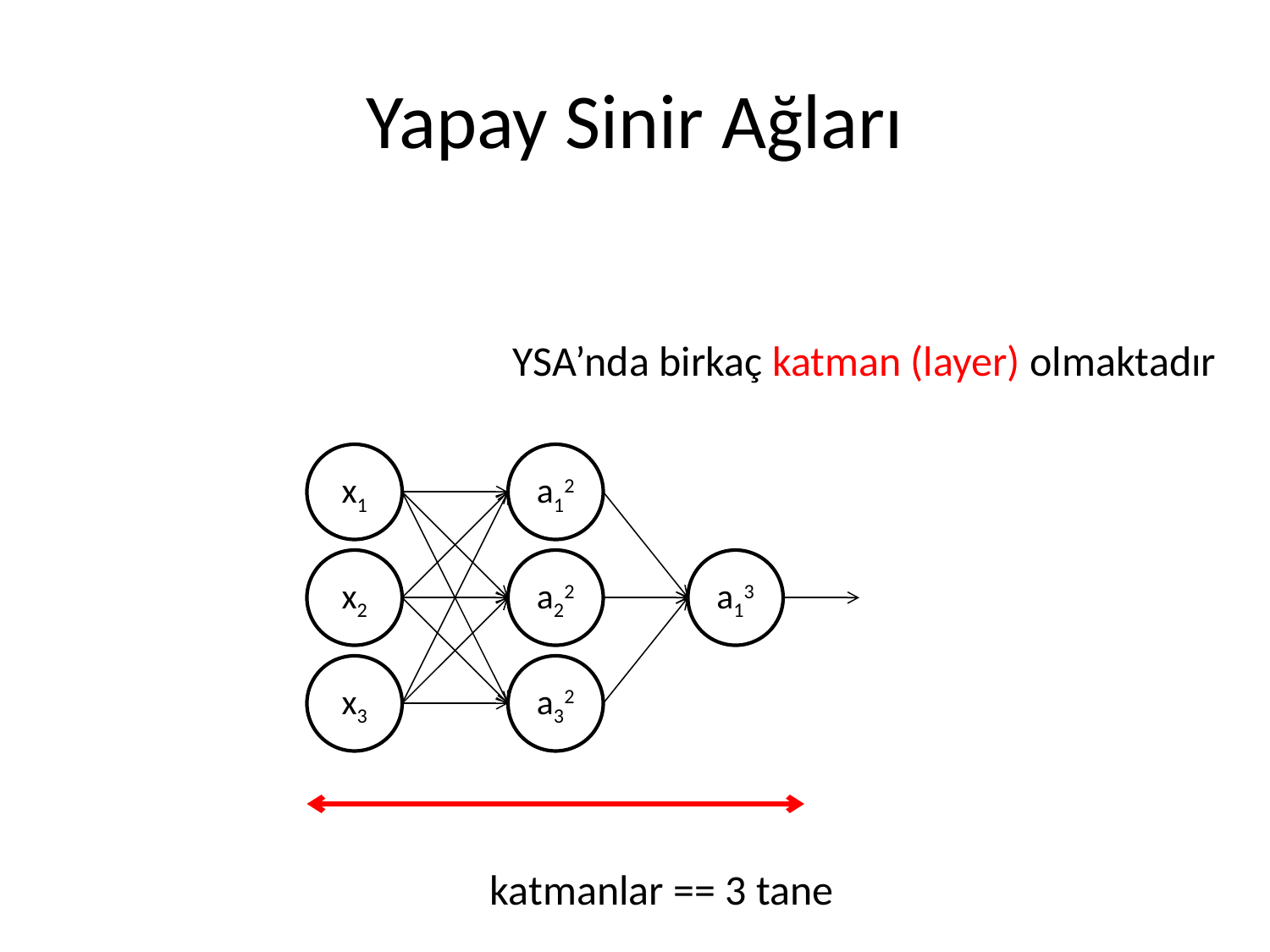

# Yapay Sinir Ağları
YSA’nda birkaç katman (layer) olmaktadır
x1
a12
x2
a22
a13
x3
a32
katmanlar == 3 tane